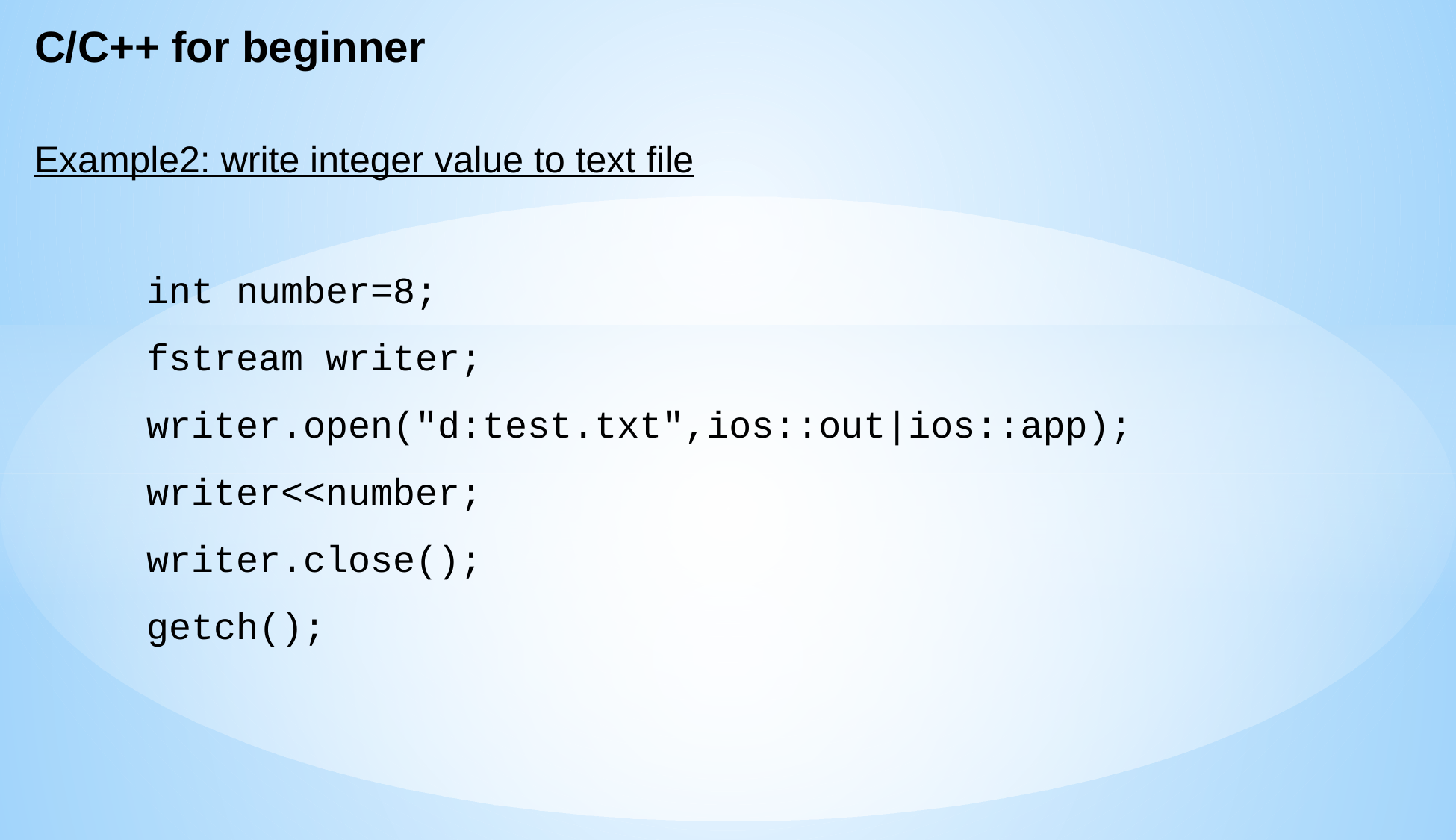

C/C++ for beginner
Example2: write integer value to text file

	int number=8;
	fstream writer;
	writer.open("d:test.txt",ios::out|ios::app);
	writer<<number;
	writer.close();
	getch();